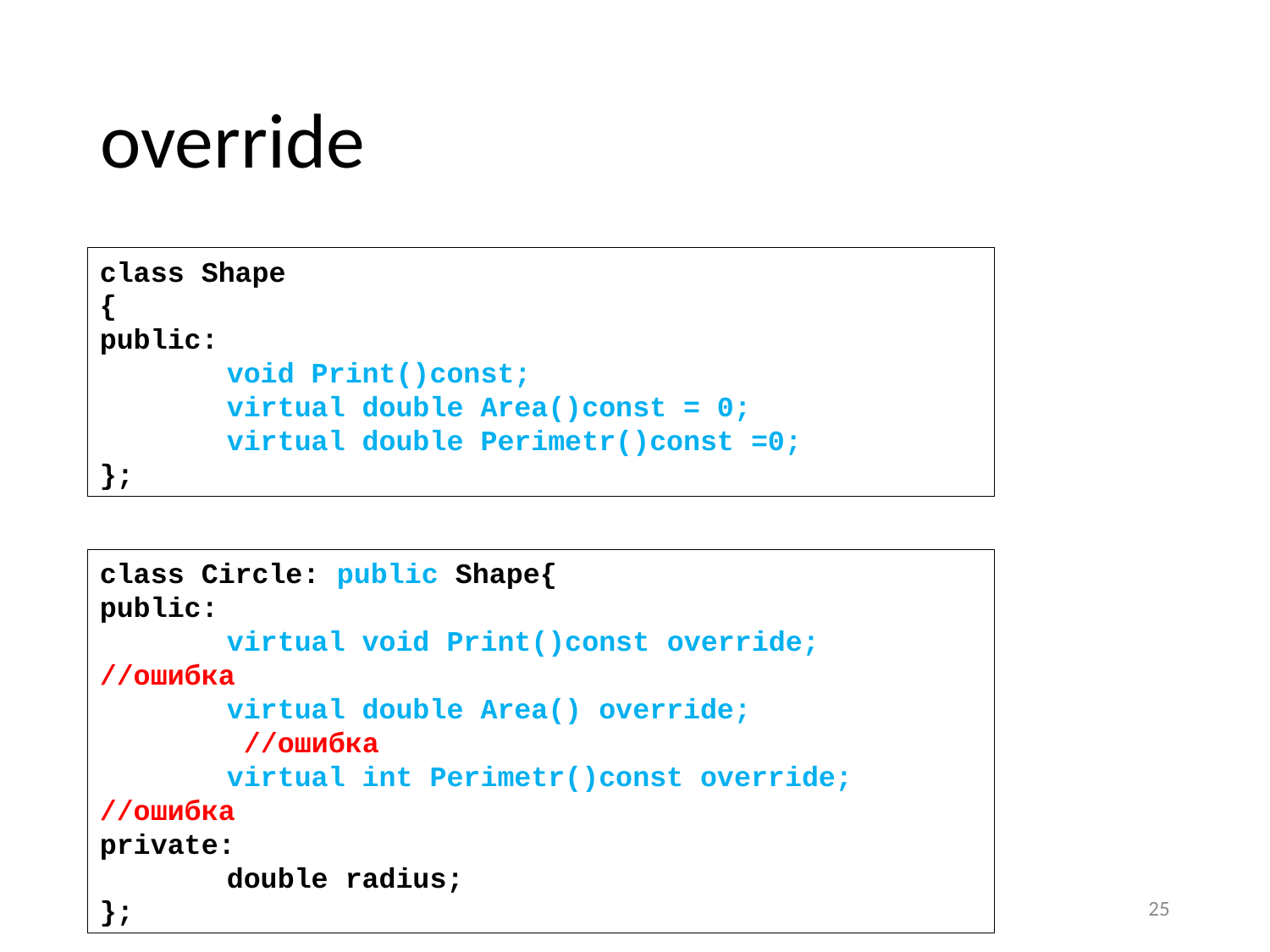

# override
class Shape
{
public:
	void Print()const;
	virtual double Area()const = 0;
	virtual double Perimetr()const =0;
};
class Circle: public Shape{
public:
	virtual void Print()const override;   //ошибка
	virtual double Area() override; 		 //ошибка
	virtual int Perimetr()const override; //ошибка
private:
	double radius;
};
25